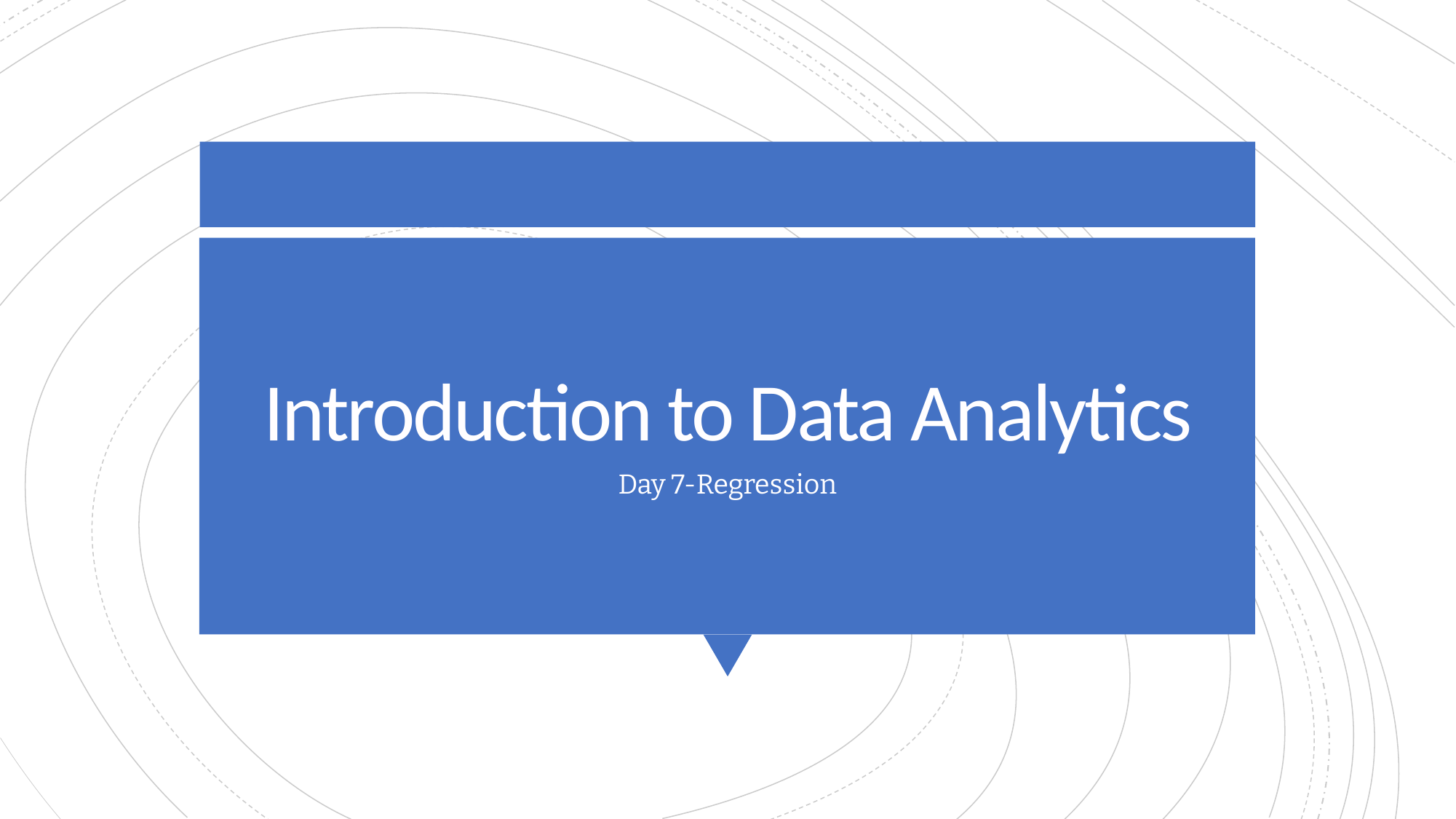

# Introduction to Data Analytics
Day 7-Regression